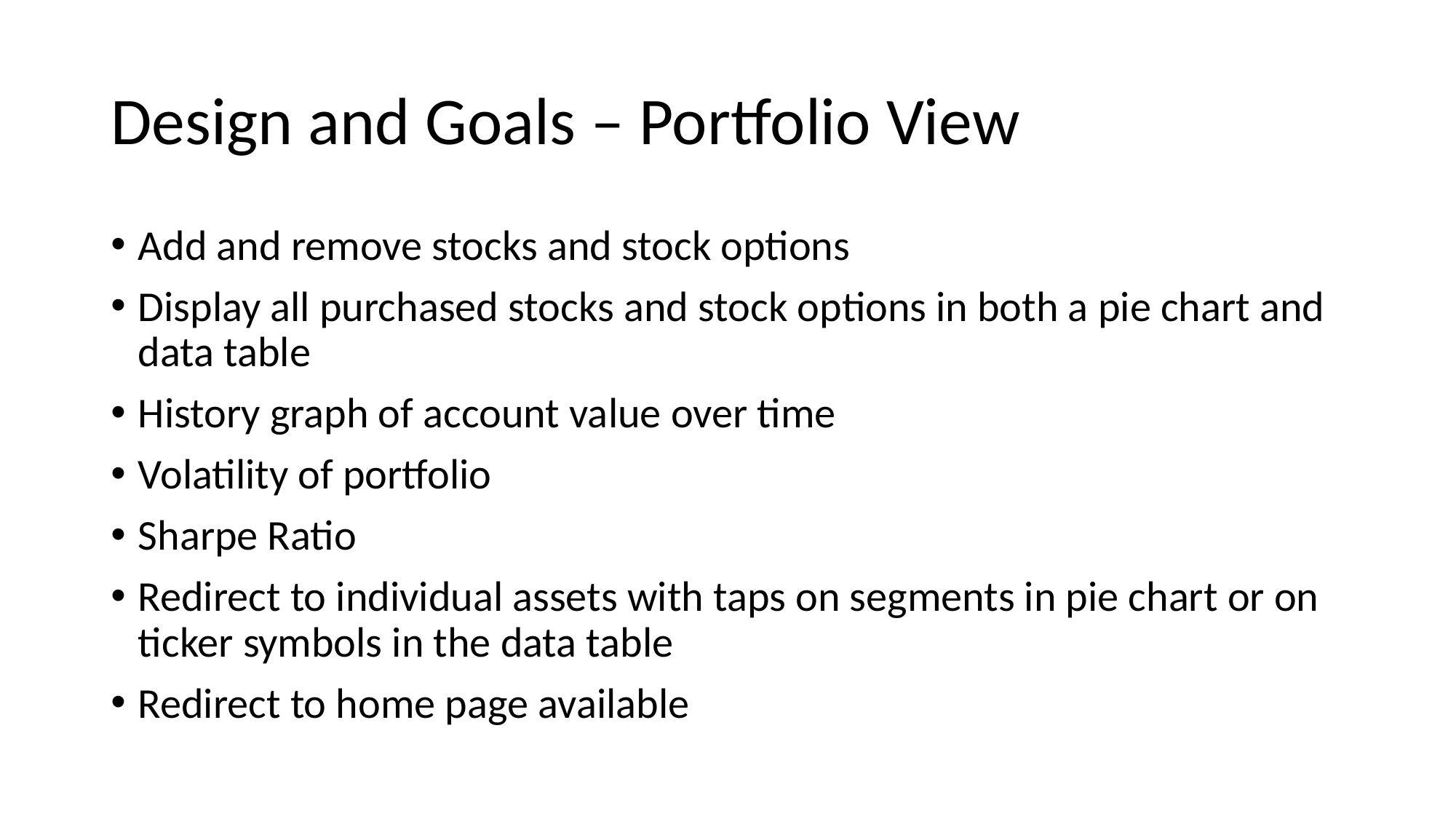

# Design and Goals – Portfolio View
Add and remove stocks and stock options
Display all purchased stocks and stock options in both a pie chart and data table
History graph of account value over time
Volatility of portfolio
Sharpe Ratio
Redirect to individual assets with taps on segments in pie chart or on ticker symbols in the data table
Redirect to home page available